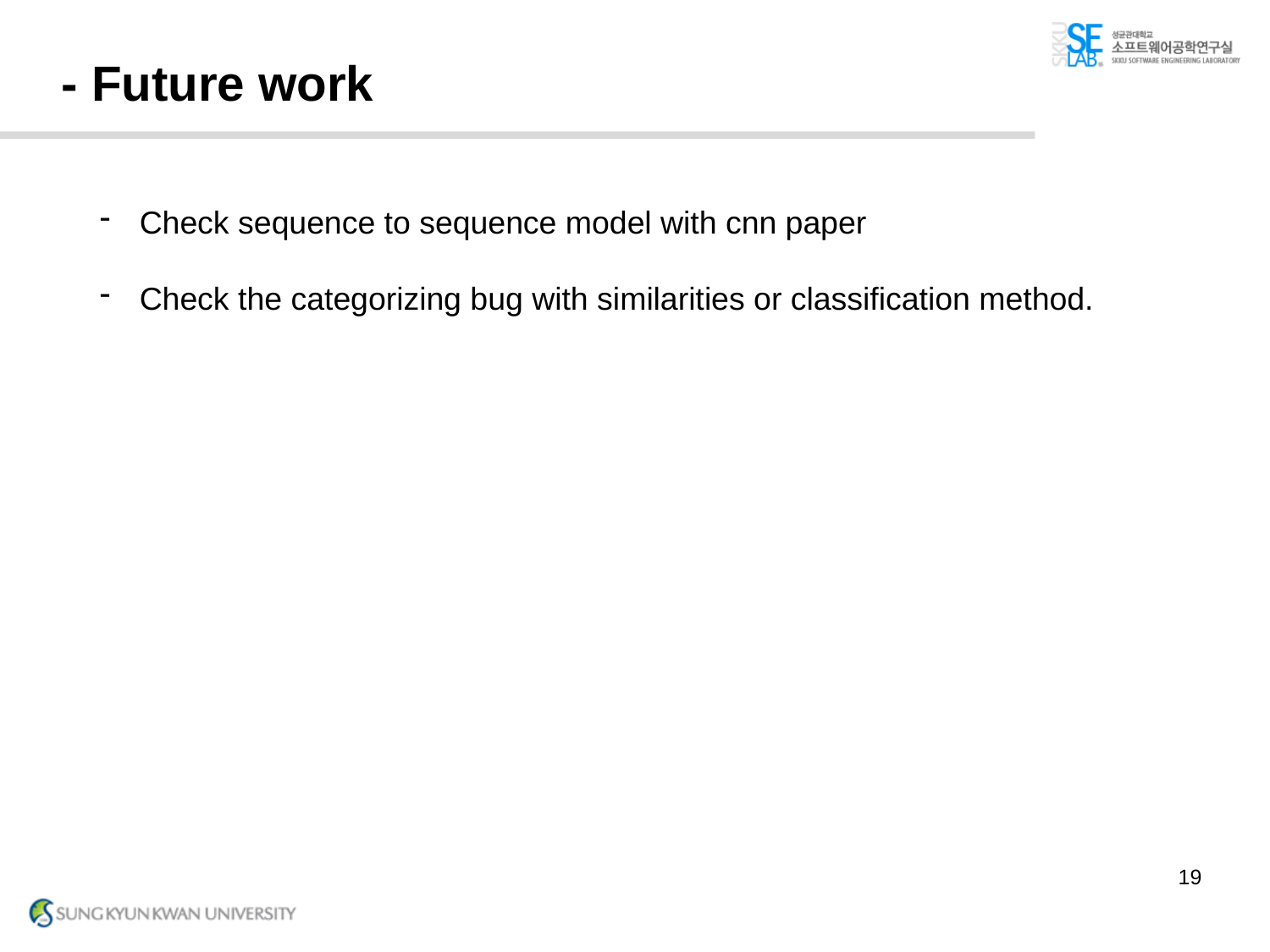

# - Future work
Check sequence to sequence model with cnn paper

Check the categorizing bug with similarities or classification method.
19